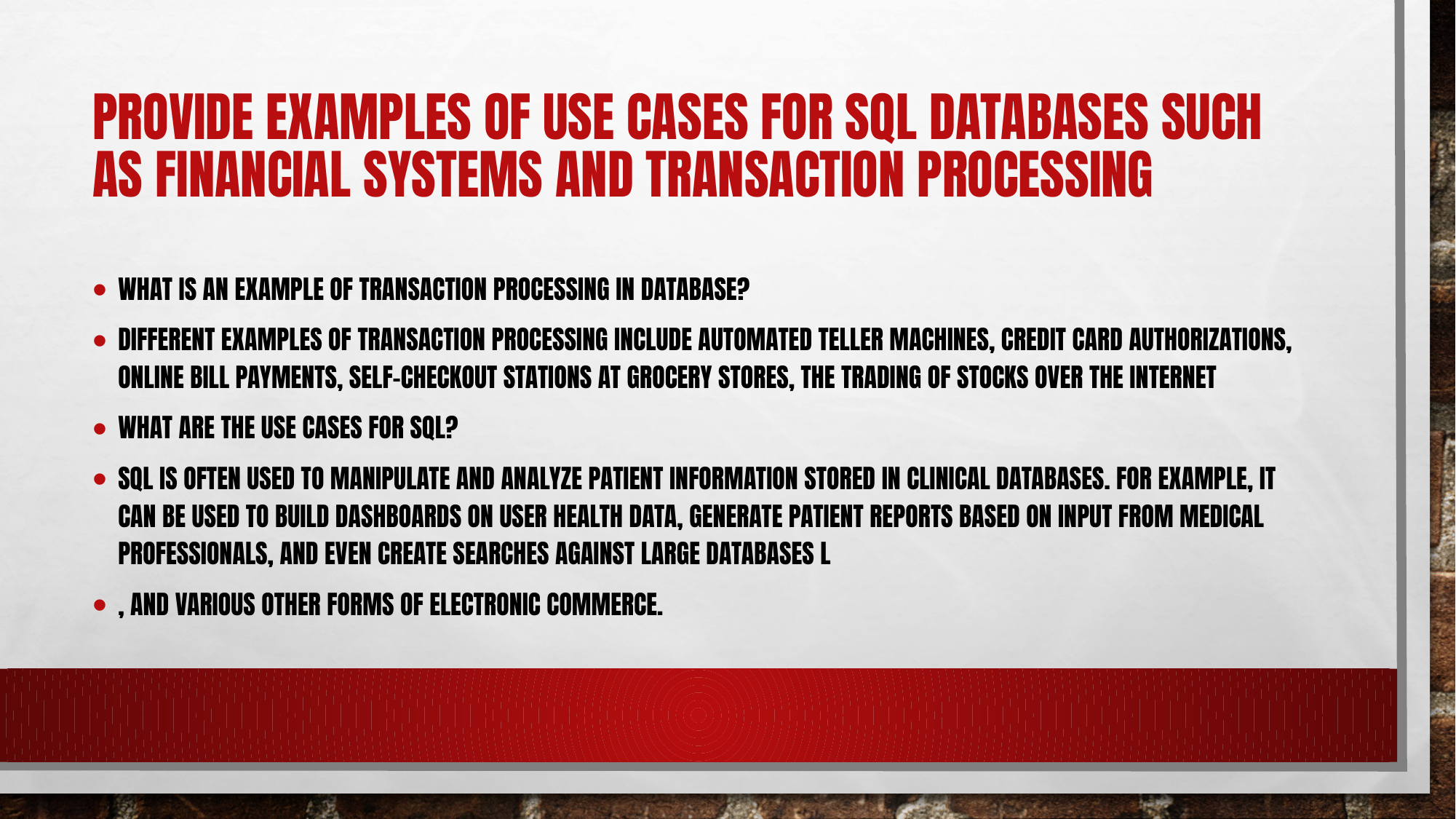

# Provide examples of use cases for SQL databases such as financial systems and transaction processing
What is an example of transaction processing in database?
Different examples of transaction processing include automated teller machines, credit card authorizations, online bill payments, self-checkout stations at grocery stores, the trading of stocks over the Internet
What are the use cases for SQL?
SQL is often used to manipulate and analyze patient information stored in clinical databases. For example, it can be used to build dashboards on user health data, generate patient reports based on input from medical professionals, and even create searches against large databases l
, and various other forms of electronic commerce.